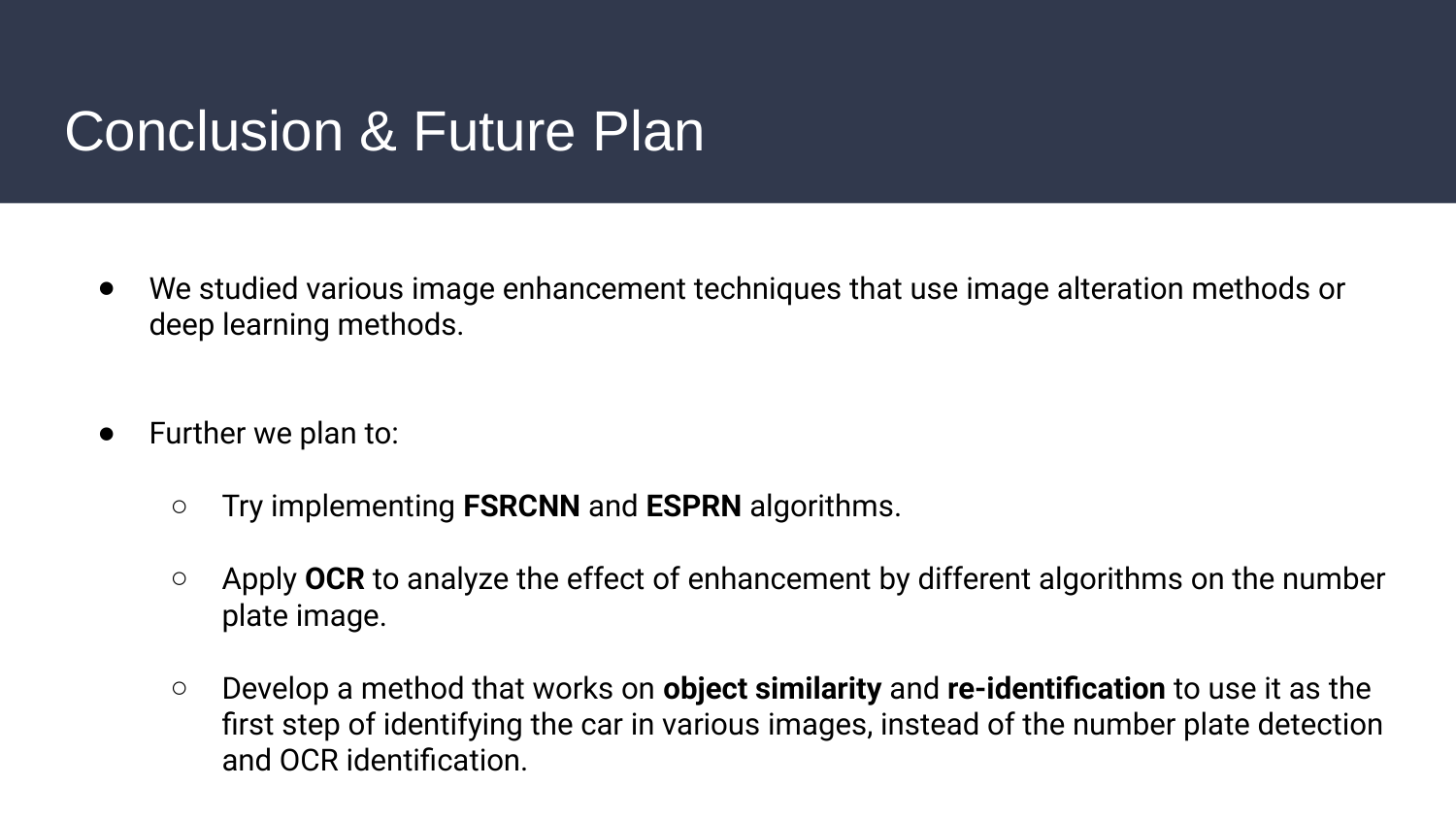

# Conclusion & Future Plan
We studied various image enhancement techniques that use image alteration methods or deep learning methods.

Further we plan to:

Try implementing FSRCNN and ESPRN algorithms.

Apply OCR to analyze the effect of enhancement by different algorithms on the number plate image.

Develop a method that works on object similarity and re-identification to use it as the first step of identifying the car in various images, instead of the number plate detection and OCR identification.